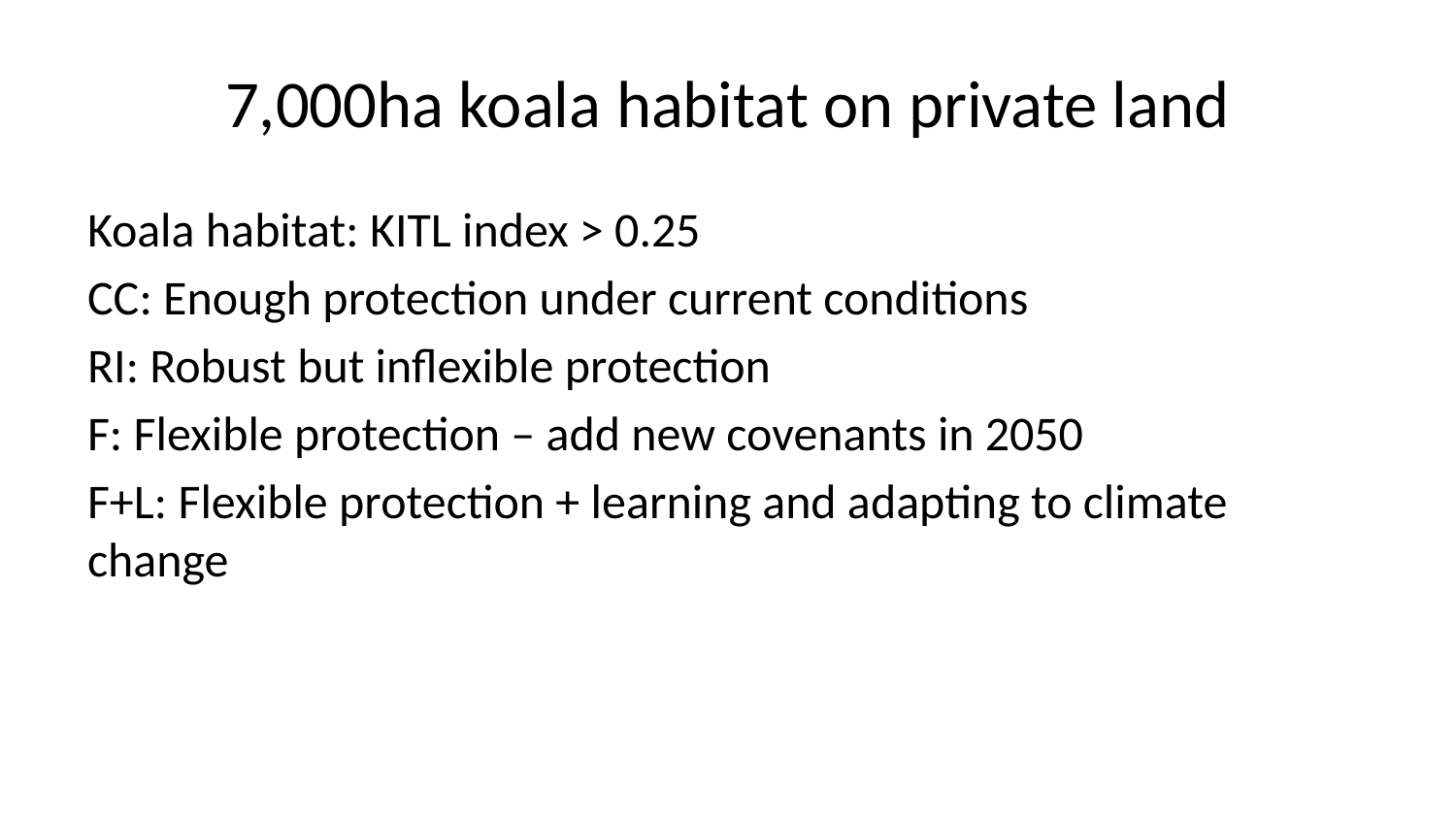

# 7,000ha koala habitat on private land
Koala habitat: KITL index > 0.25
CC: Enough protection under current conditions
RI: Robust but inflexible protection
F: Flexible protection – add new covenants in 2050
F+L: Flexible protection + learning and adapting to climate change